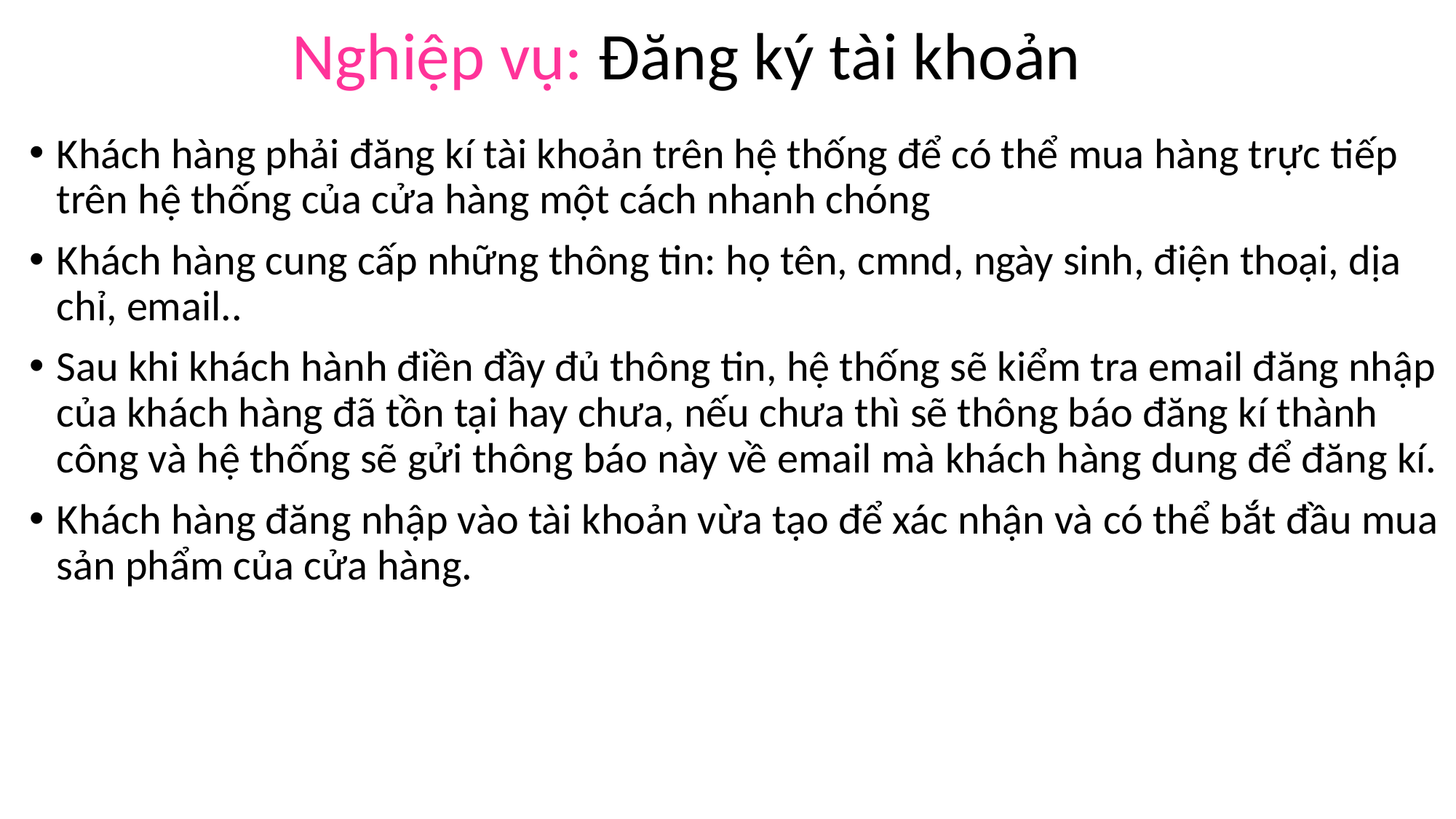

# Nghiệp vụ: Đăng ký tài khoản
Khách hàng phải đăng kí tài khoản trên hệ thống để có thể mua hàng trực tiếp trên hệ thống của cửa hàng một cách nhanh chóng
Khách hàng cung cấp những thông tin: họ tên, cmnd, ngày sinh, điện thoại, dịa chỉ, email..
Sau khi khách hành điền đầy đủ thông tin, hệ thống sẽ kiểm tra email đăng nhập của khách hàng đã tồn tại hay chưa, nếu chưa thì sẽ thông báo đăng kí thành công và hệ thống sẽ gửi thông báo này về email mà khách hàng dung để đăng kí.
Khách hàng đăng nhập vào tài khoản vừa tạo để xác nhận và có thể bắt đầu mua sản phẩm của cửa hàng.